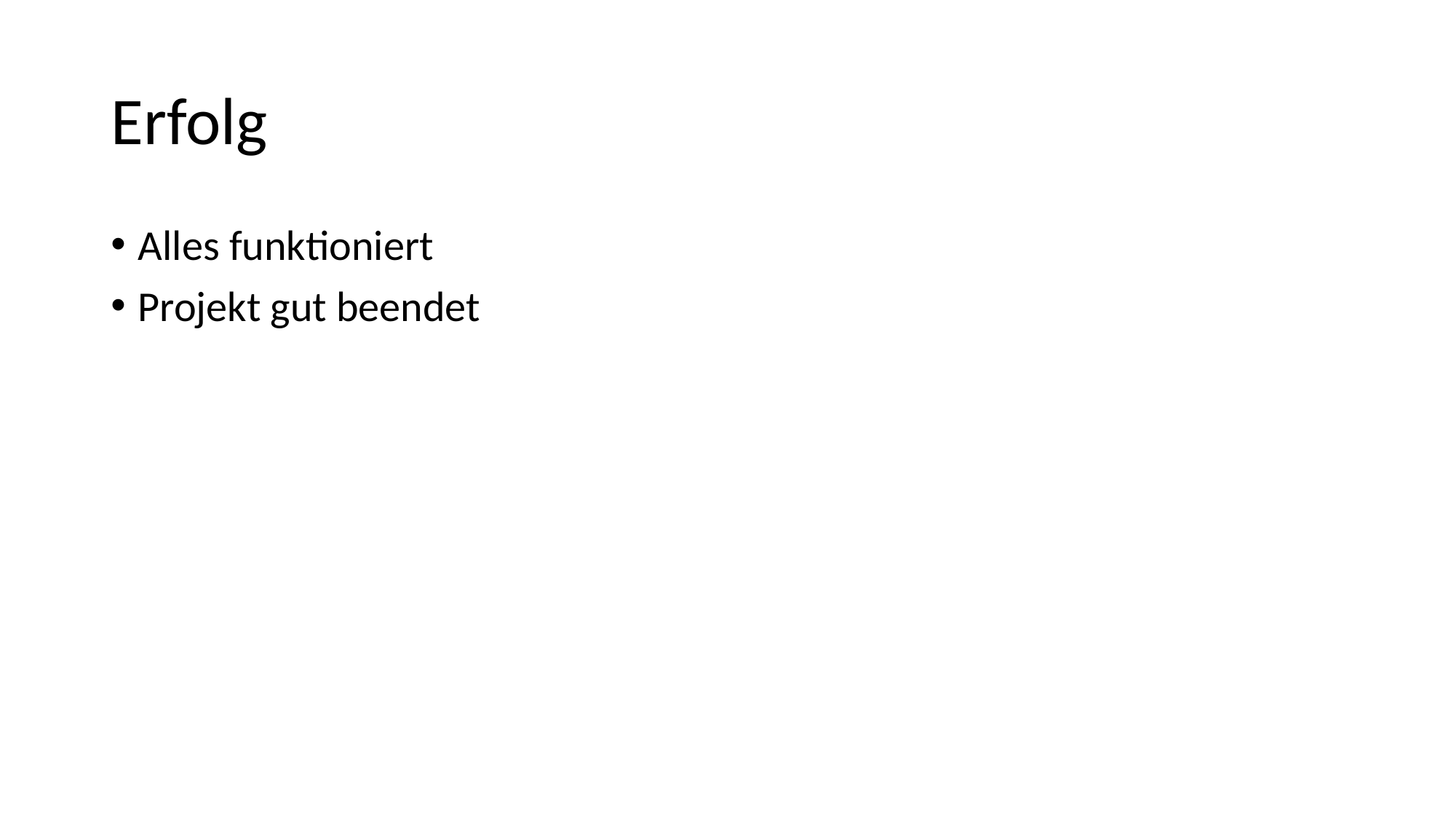

# Erfolg
Alles funktioniert
Projekt gut beendet